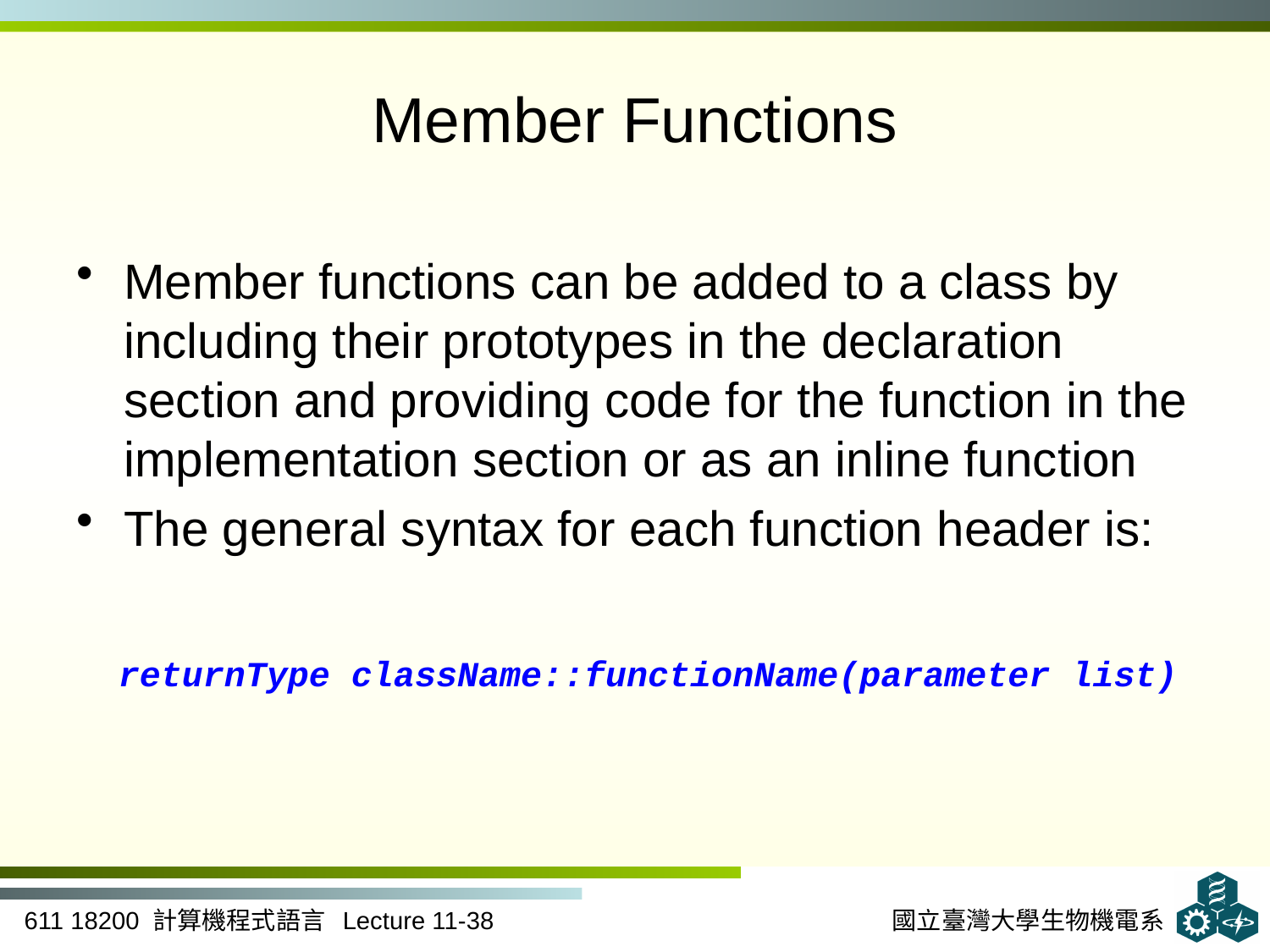

# Member Functions
Member functions can be added to a class by including their prototypes in the declaration section and providing code for the function in the implementation section or as an inline function
The general syntax for each function header is:
returnType className::functionName(parameter list)
38